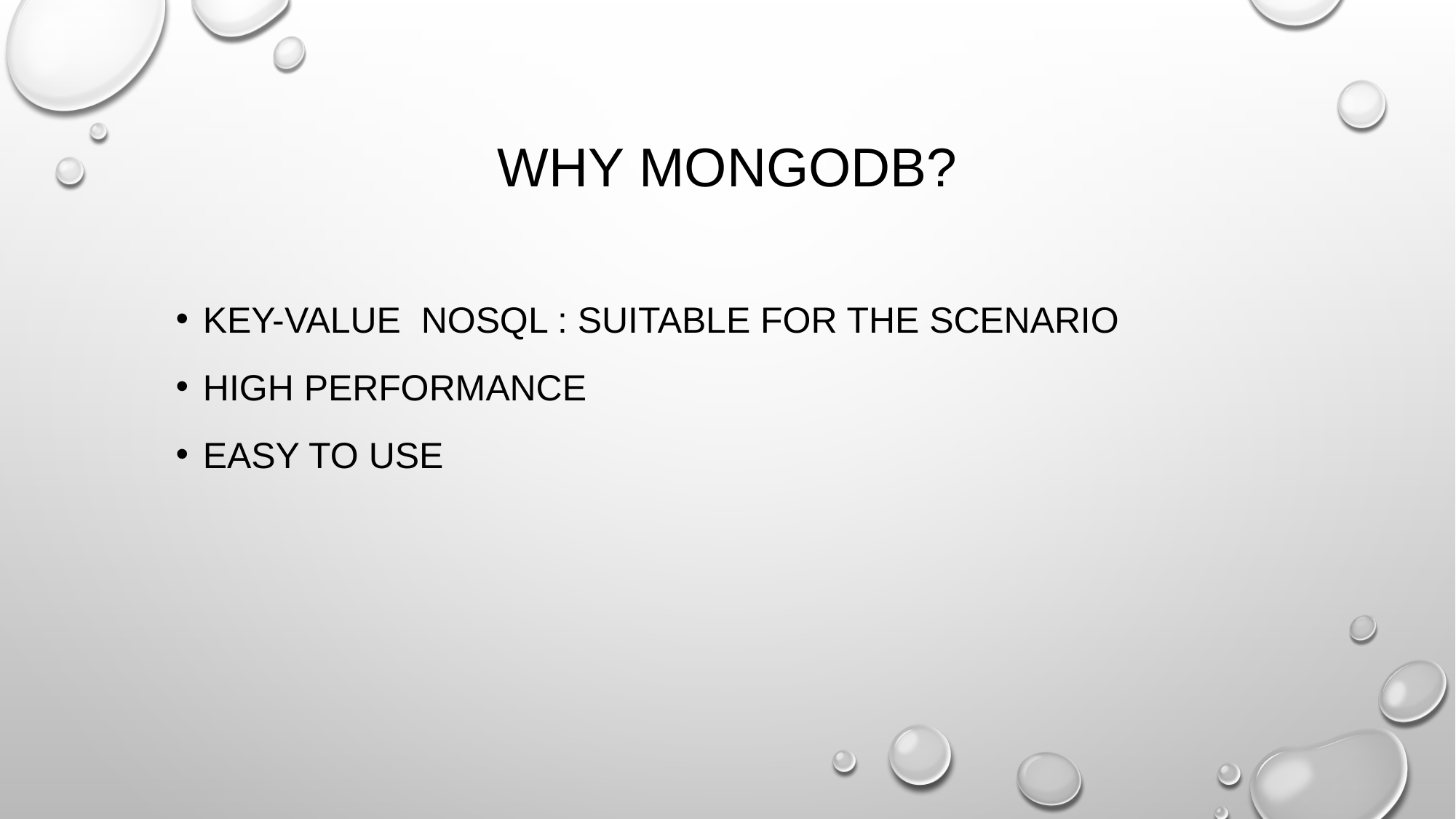

Why MongoDB?
Key-value  NoSQL : suitable for the scenario
High Performance
Easy to use